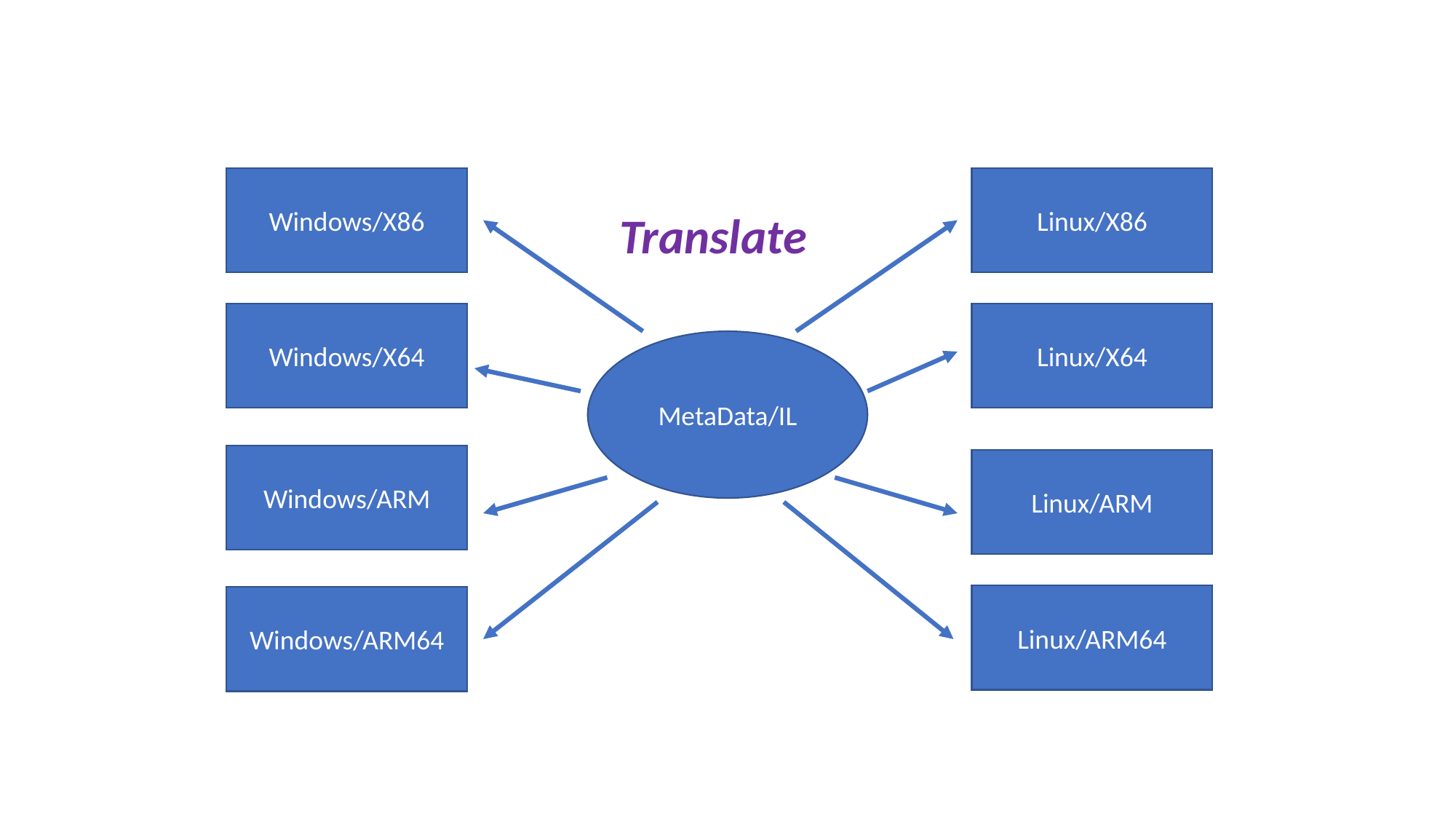

Windows/X86
Linux/X86
Translate
Windows/X64
Linux/X64
MetaData/IL
Windows/ARM
Linux/ARM
Linux/ARM64
Windows/ARM64